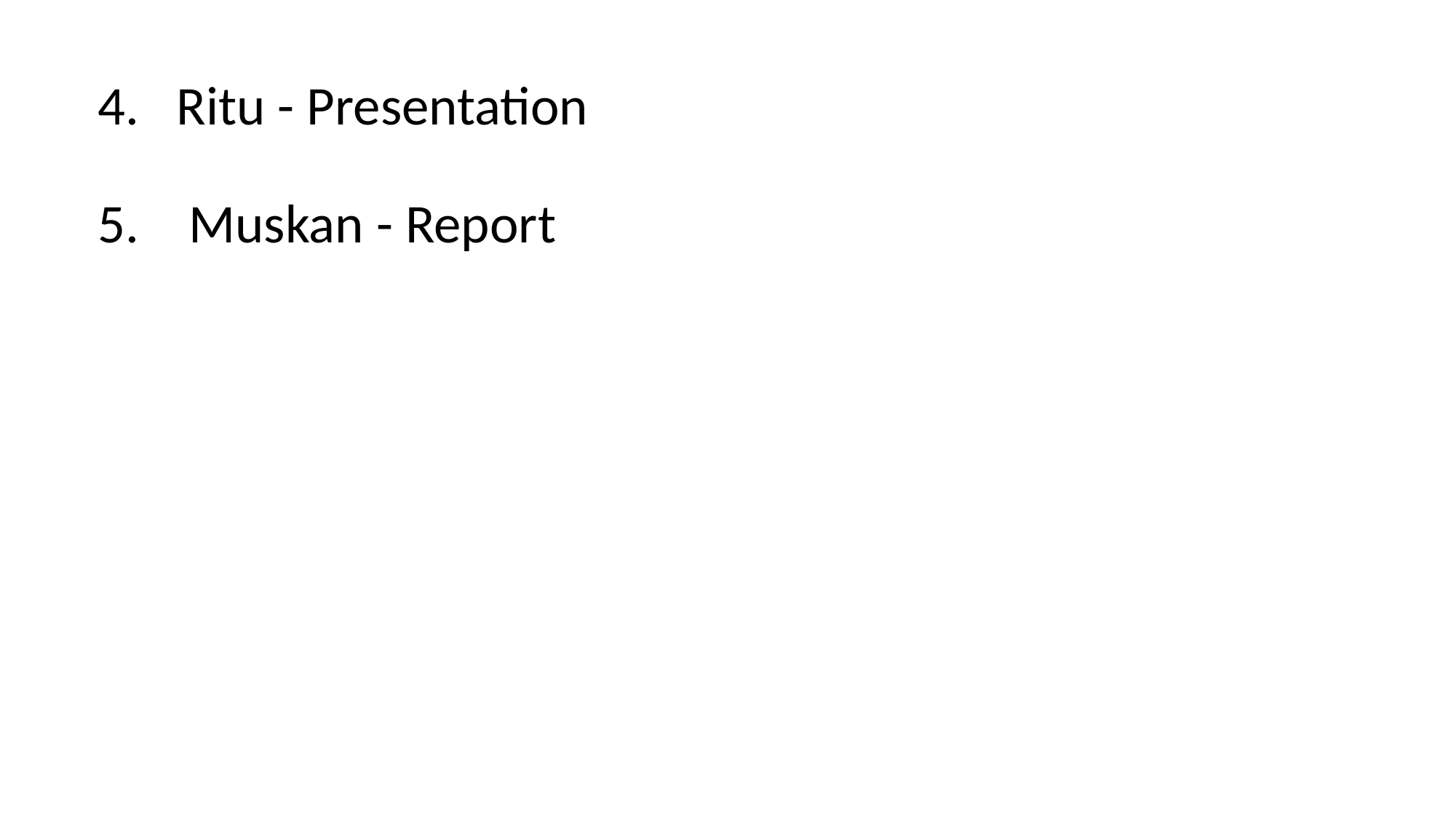

# 4.   Ritu - Presentation 5.    Muskan - Report